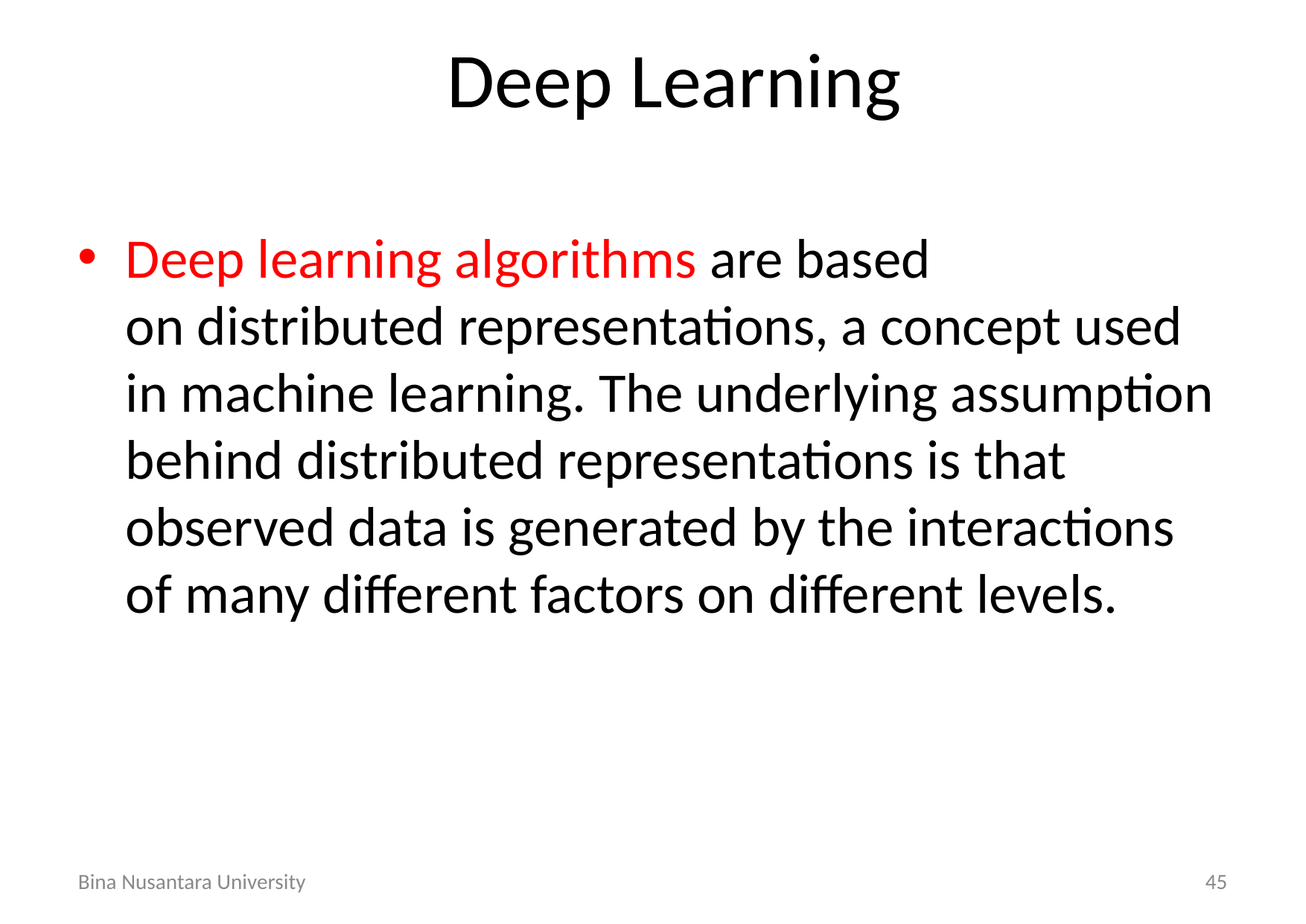

# Deep Learning
Deep learning algorithms are based on distributed representations, a concept used in machine learning. The underlying assumption behind distributed representations is that observed data is generated by the interactions of many different factors on different levels.

Bina Nusantara University
45